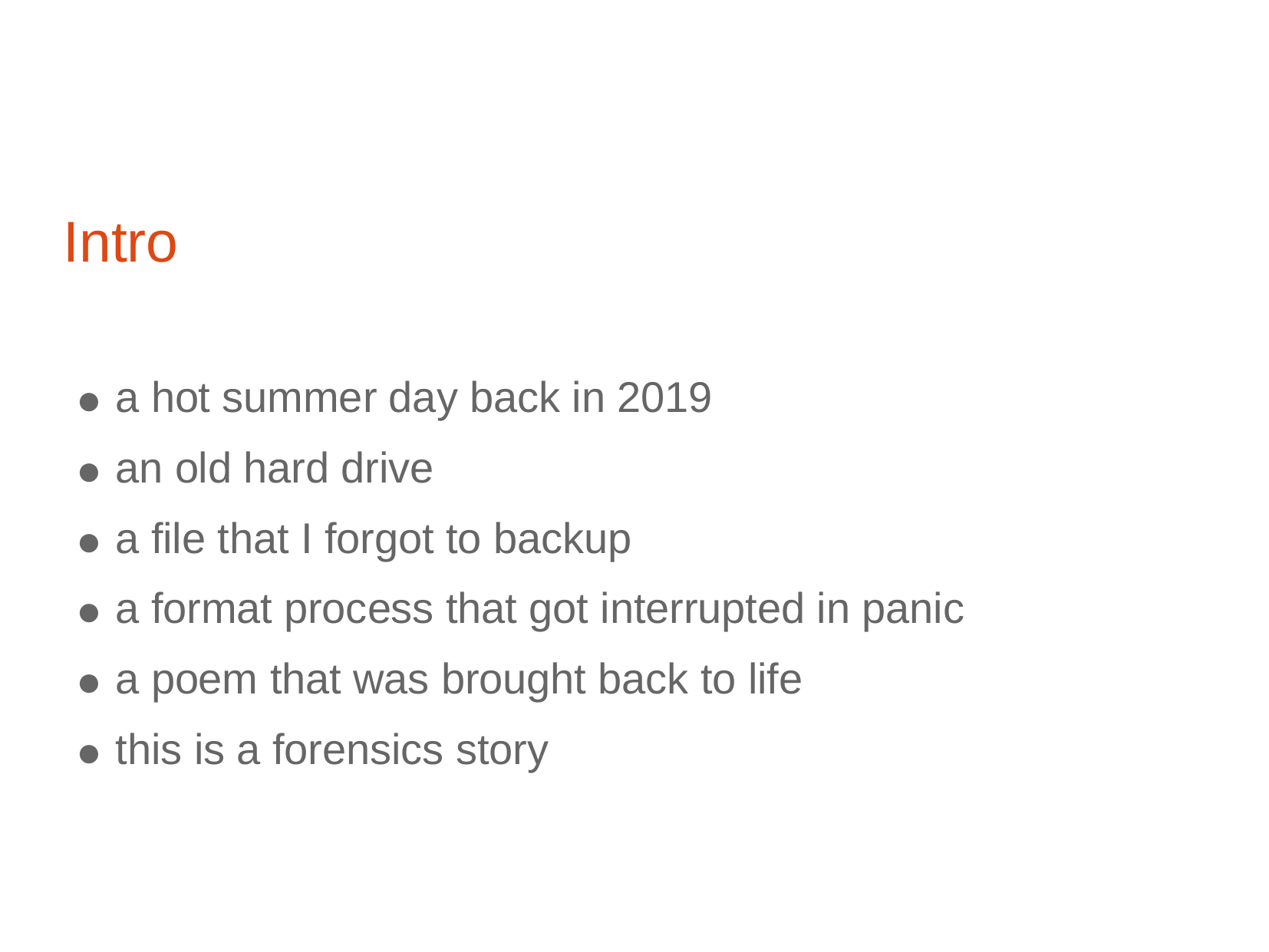

Intro

a hot summer day back in 2019
an old hard drive
a file that I forgot to backup
a format process that got interrupted in panic
a poem that was brought back to life
this is a forensics story